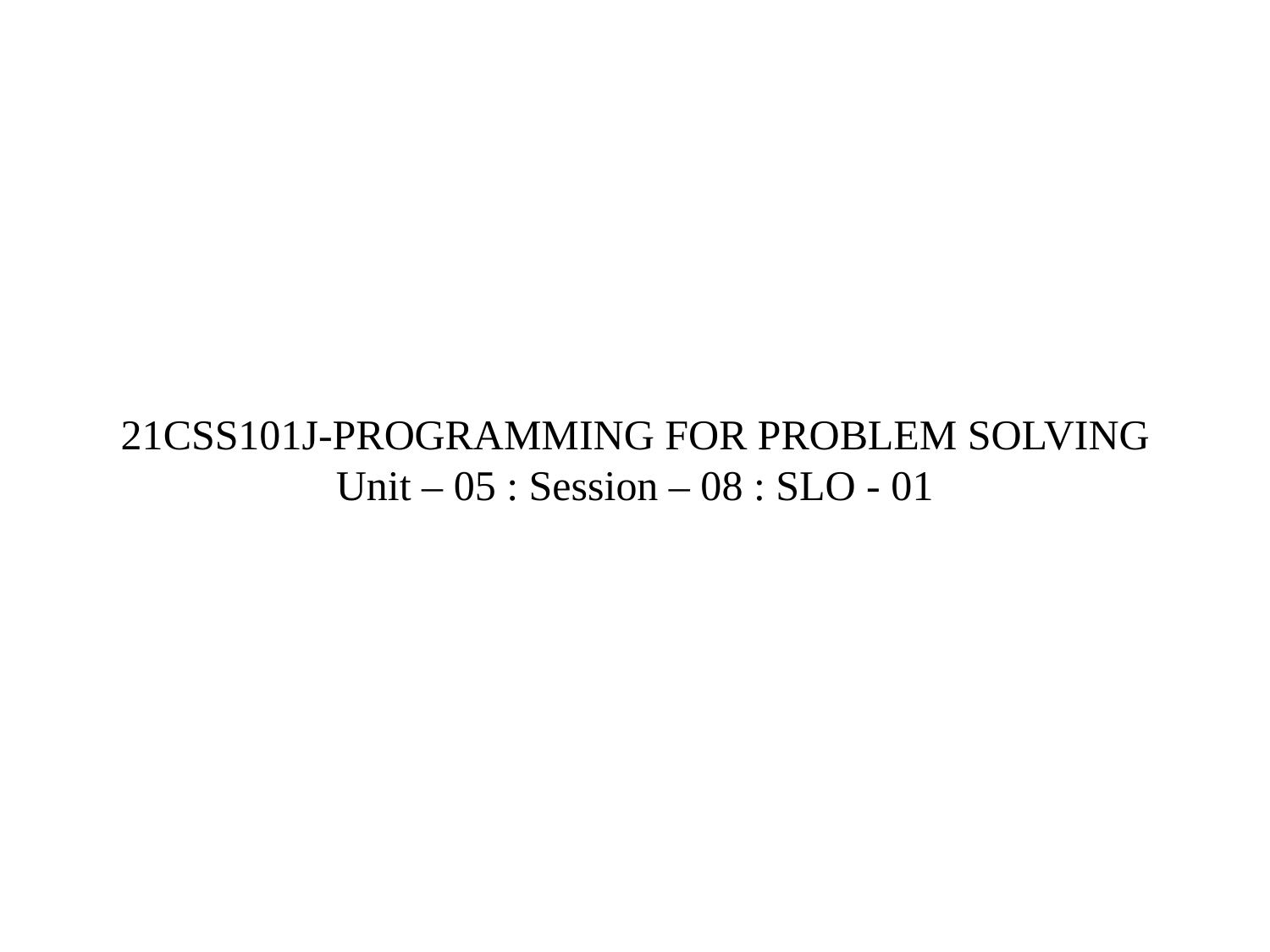

# 21CSS101J-PROGRAMMING FOR PROBLEM SOLVING Unit – 05 : Session – 08 : SLO - 01